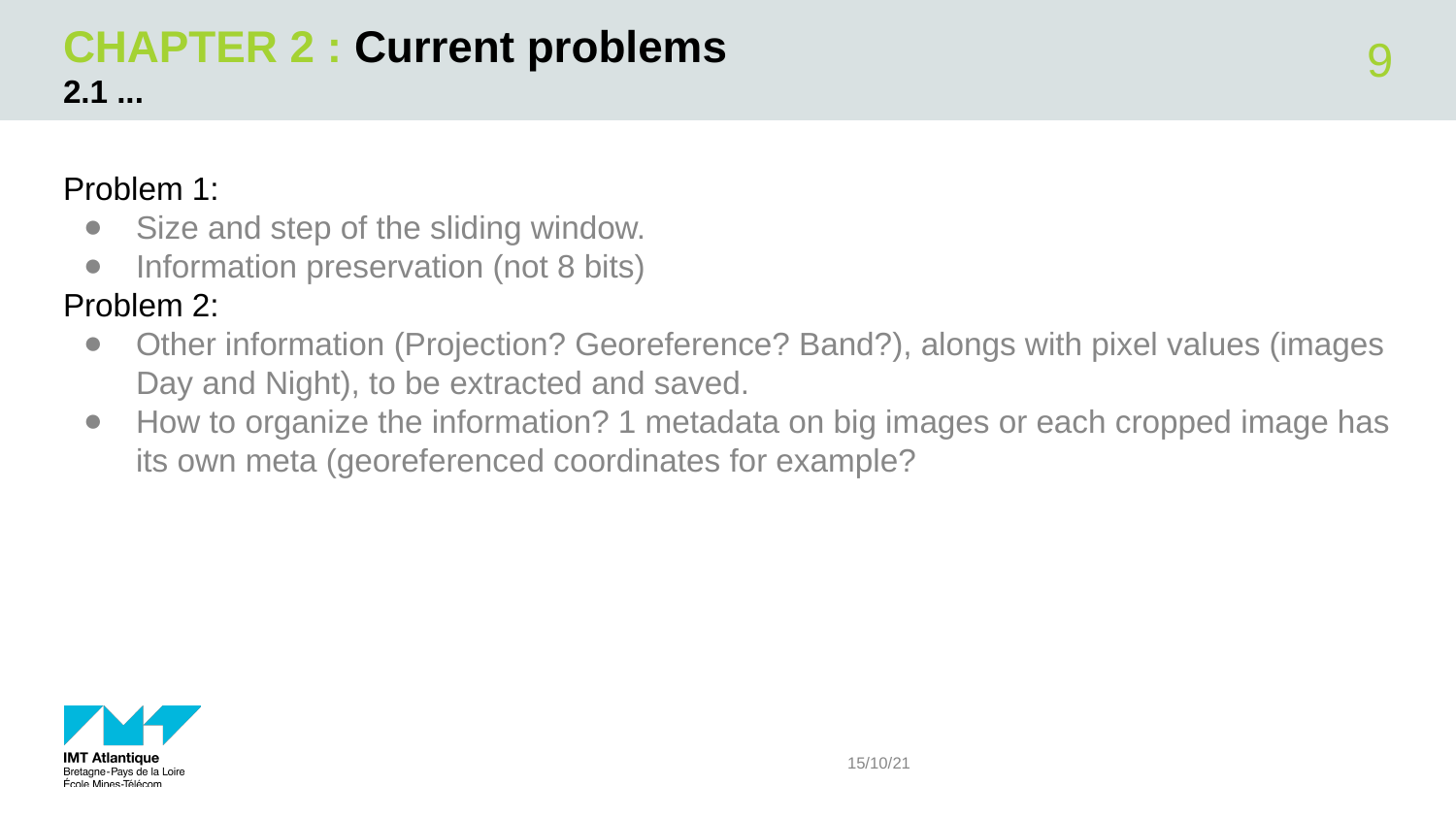

# CHAPTER 2 : Current problems
9
2.1 ...
Problem 1:
Size and step of the sliding window.
Information preservation (not 8 bits)
Problem 2:
Other information (Projection? Georeference? Band?), alongs with pixel values (images Day and Night), to be extracted and saved.
How to organize the information? 1 metadata on big images or each cropped image has its own meta (georeferenced coordinates for example?

15/10/21